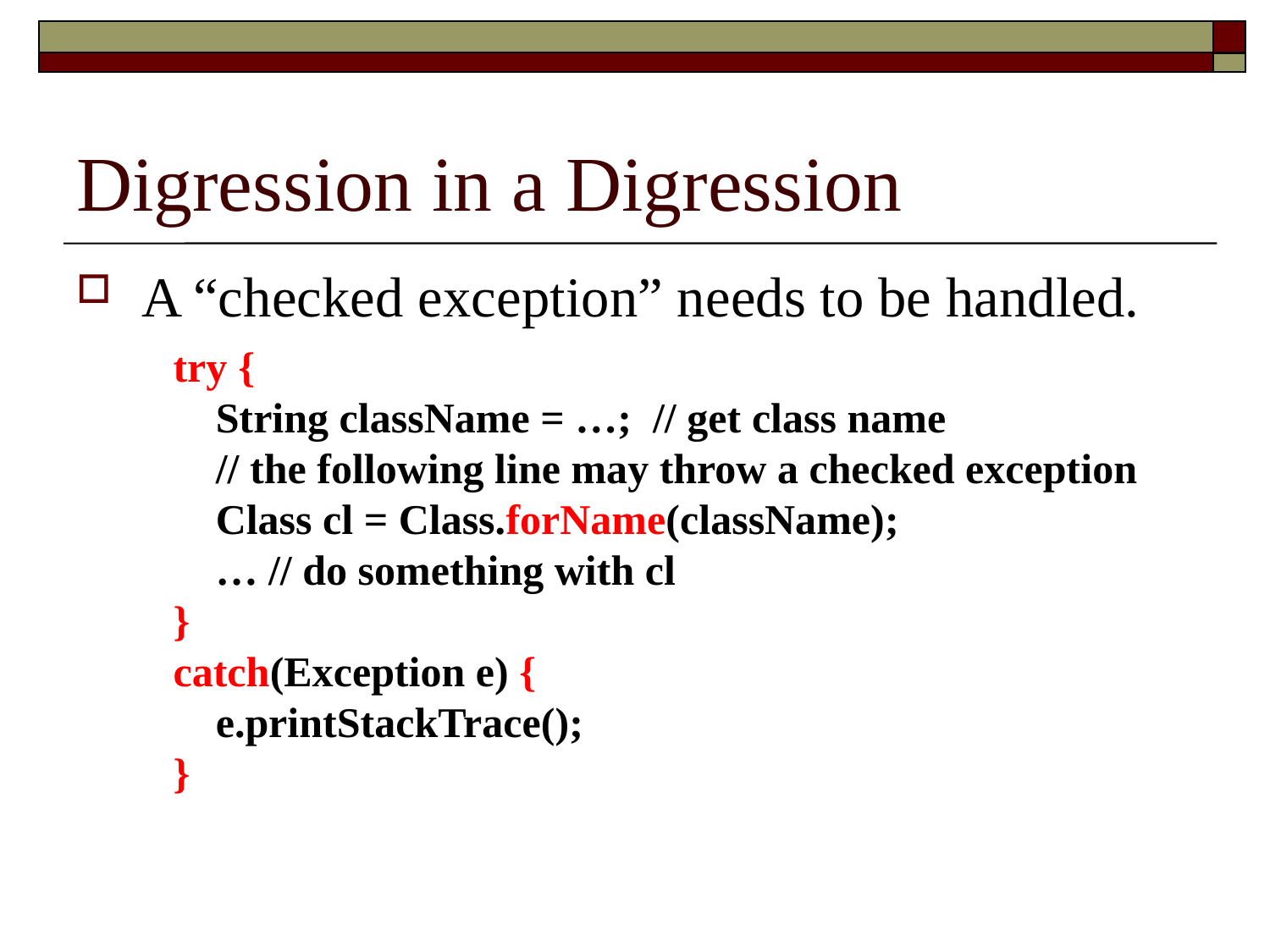

# Digression in a Digression
A “checked exception” needs to be handled.
try {
    String className = …;  // get class name
    // the following line may throw a checked exception
    Class cl = Class.forName(className);
    … // do something with cl
}
catch(Exception e) {
    e.printStackTrace();
}